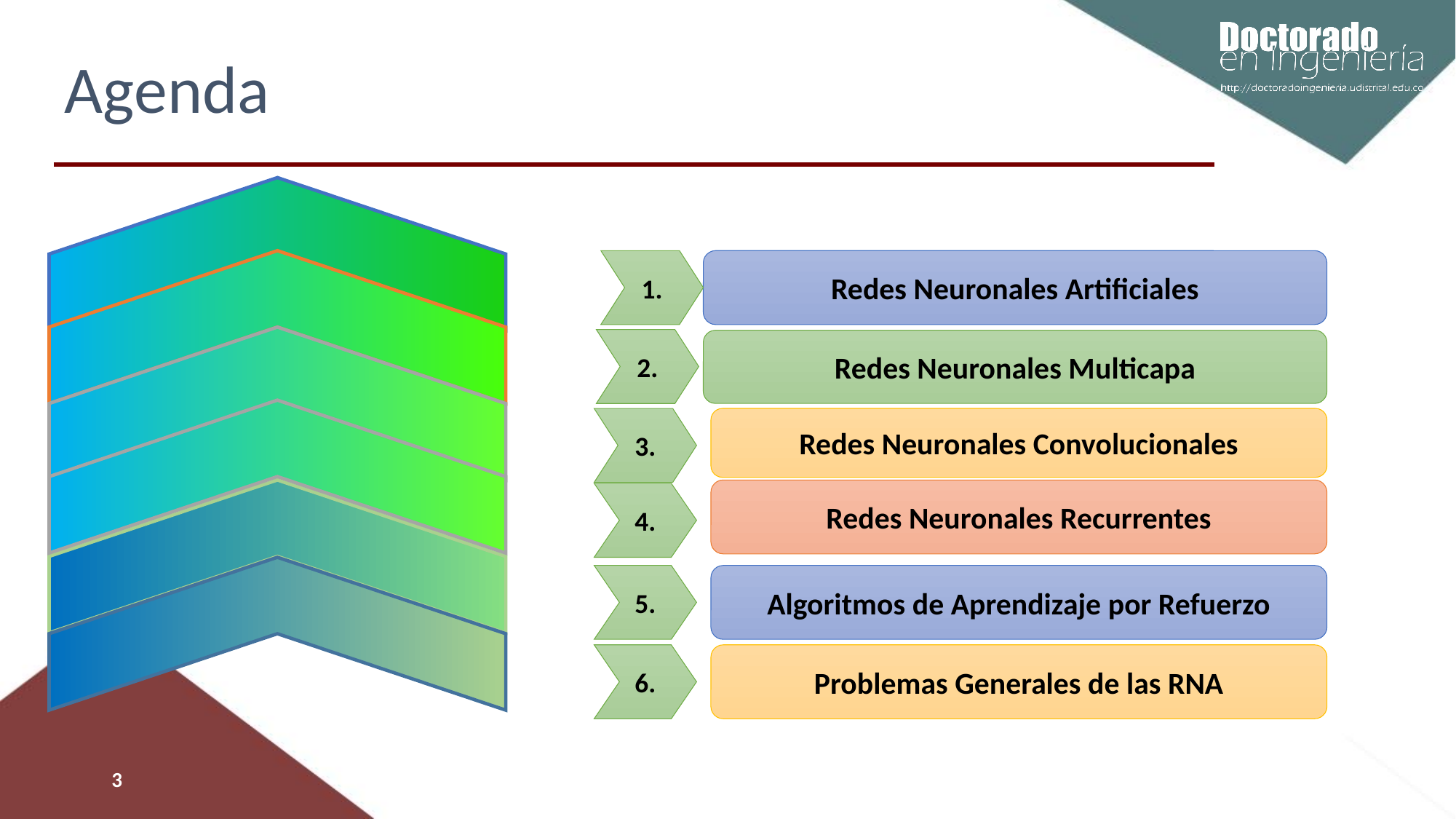

# Agenda

1.
Redes Neuronales Artificiales

2.
Redes Neuronales Multicapa

Redes Neuronales Convolucionales
3.
Redes Neuronales Recurrentes
4.
5.
Algoritmos de Aprendizaje por Refuerzo
6.
Problemas Generales de las RNA
3